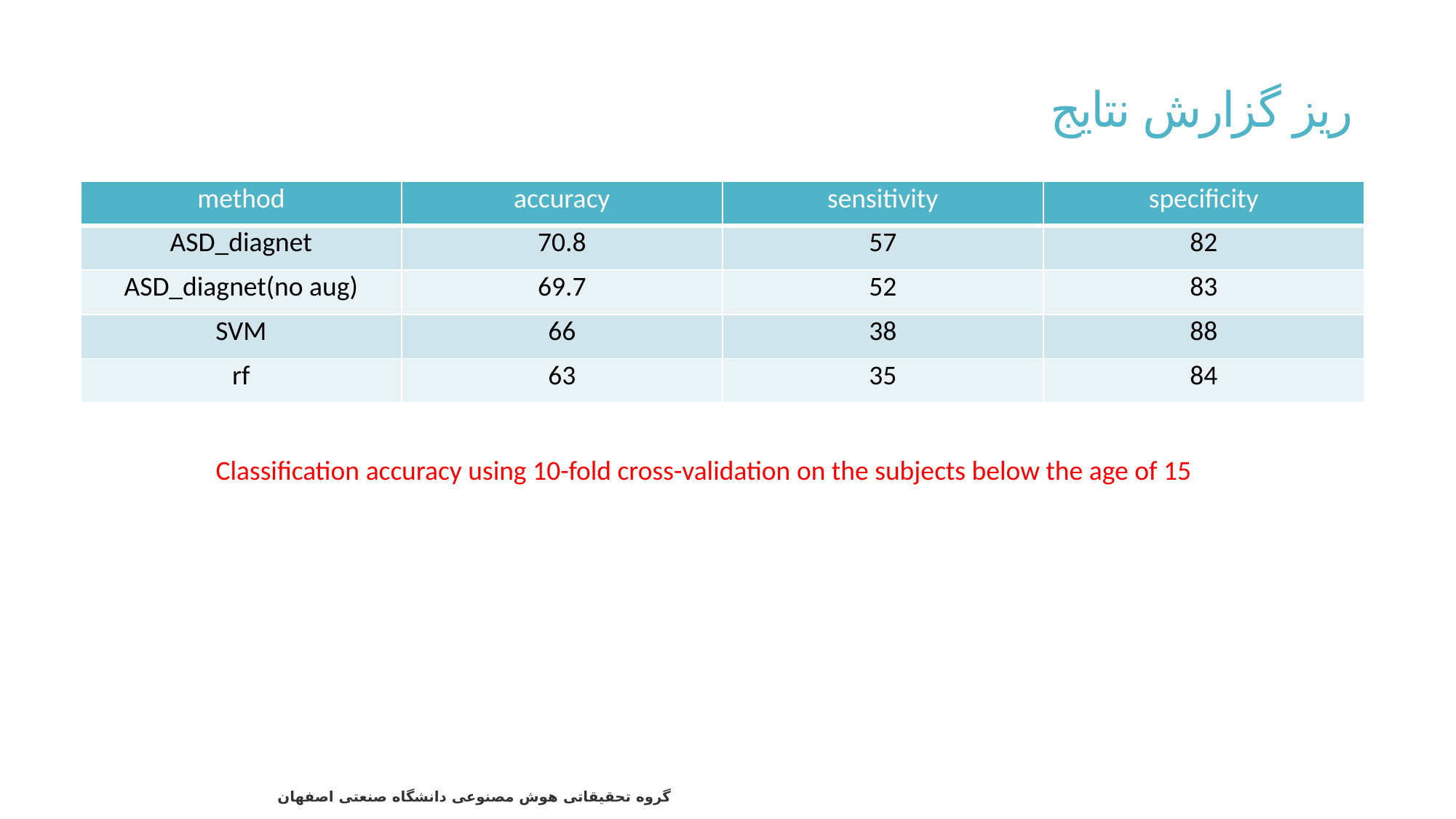

# ریز گزارش نتایج
| method | accuracy | sensitivity | specificity |
| --- | --- | --- | --- |
| ASD\_diagnet | 70.8 | 57 | 82 |
| ASD\_diagnet(no aug) | 69.7 | 52 | 83 |
| SVM | 66 | 38 | 88 |
| rf | 63 | 35 | 84 |
 Classiﬁcation accuracy using 10-fold cross-validation on the subjects below the age of 15
32
گروه تحقیقاتی هوش مصنوعی دانشگاه صنعتی اصفهان